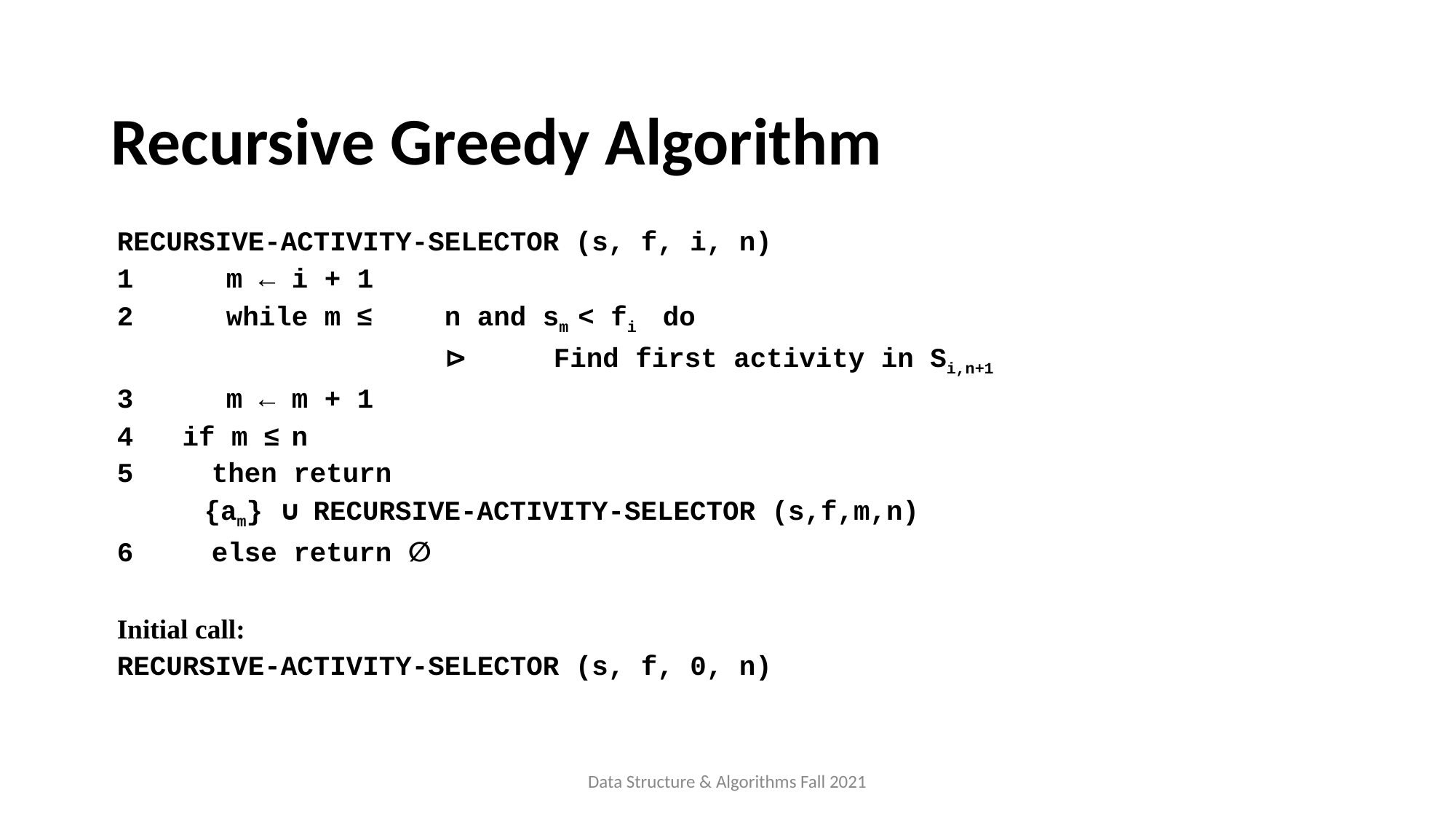

Recursive Greedy Algorithm
RECURSIVE-ACTIVITY-SELECTOR (s, f, i, n)
1	m ← i + 1
2	while m ≤	n and sm < fi	do
⊳	Find first activity in Si,n+1
3	m ← m + 1
if m ≤	n
then return
{am} ∪	RECURSIVE-ACTIVITY-SELECTOR (s,f,m,n)
else return ∅

Initial call:
RECURSIVE-ACTIVITY-SELECTOR (s, f, 0, n)
Data Structure & Algorithms Fall 2021